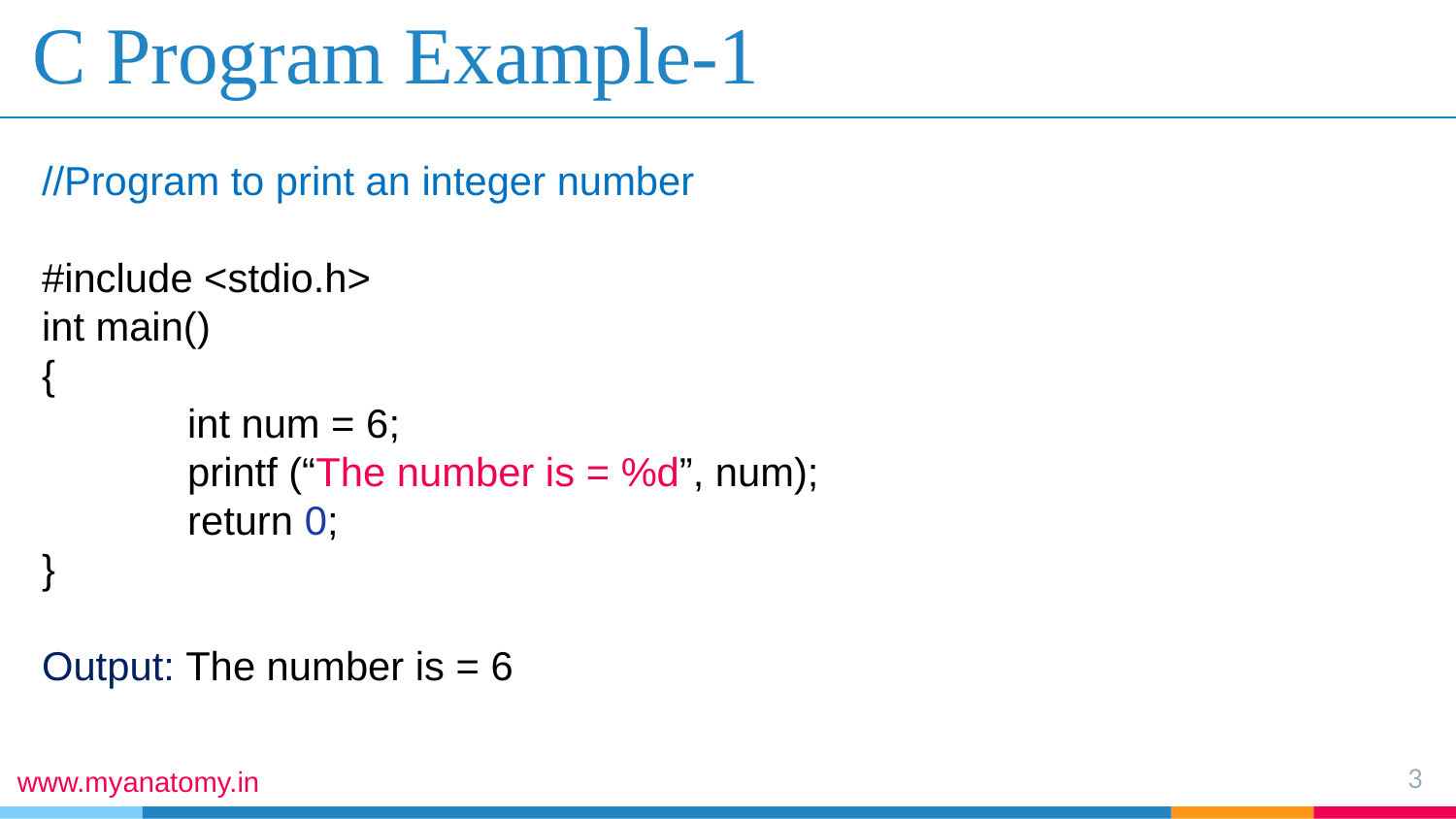

# C Program Example-1
//Program to print an integer number

#include <stdio.h>
int main()
{
	int num = 6;
	printf (“The number is = %d”, num);
	return 0;
}

Output: The number is = 6
3
www.myanatomy.in